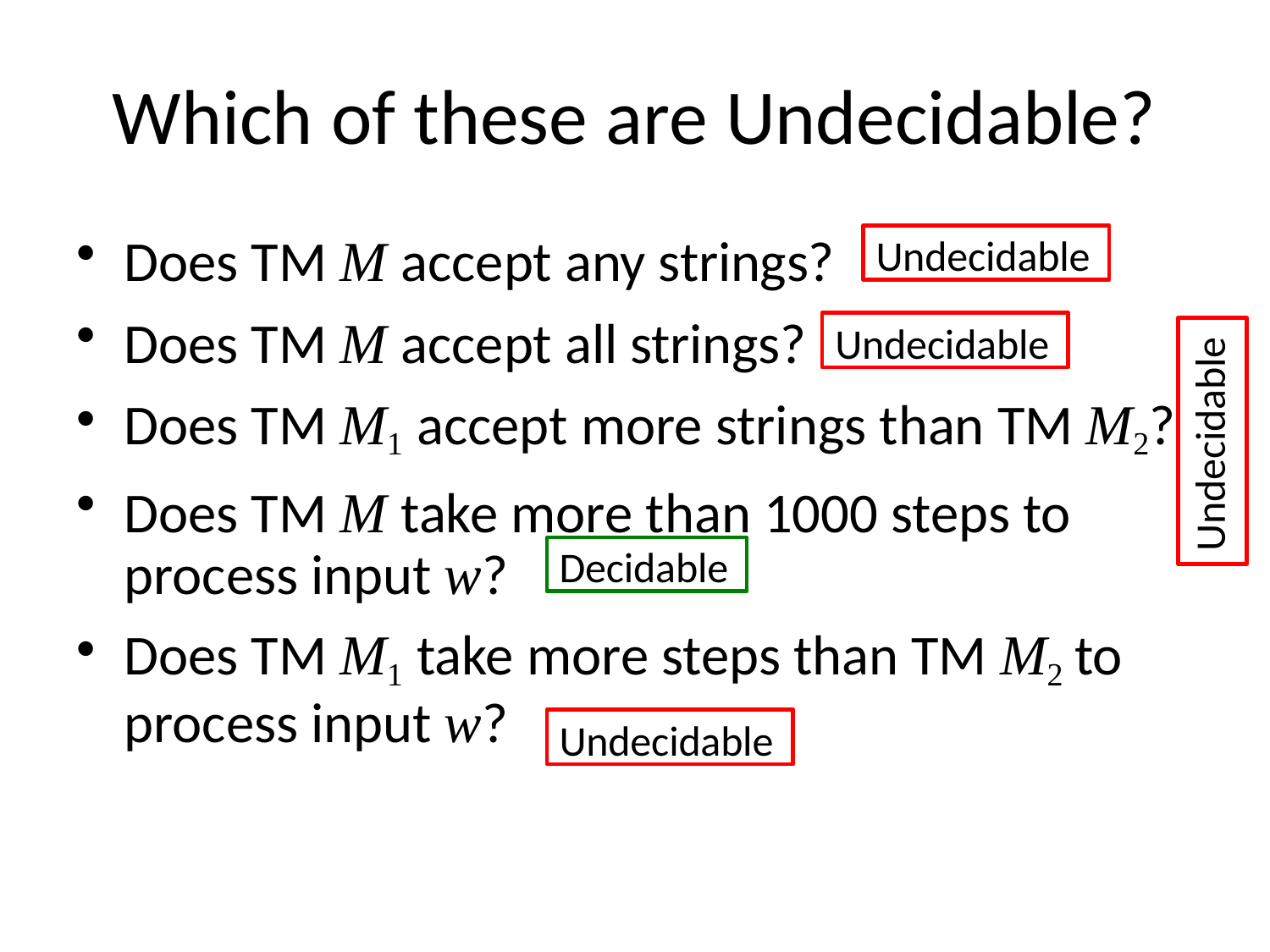

# Which of these are Undecidable?
Does TM M accept any strings?
Undecidable
Does TM M accept all strings?
Undecidable

Undecidable
Does TM M1 accept more strings than TM M2?
Does TM M take more than 1000 steps to
process input w?
Decidable
Does TM M1 take more steps than TM M2 to
process input w?
Undecidable